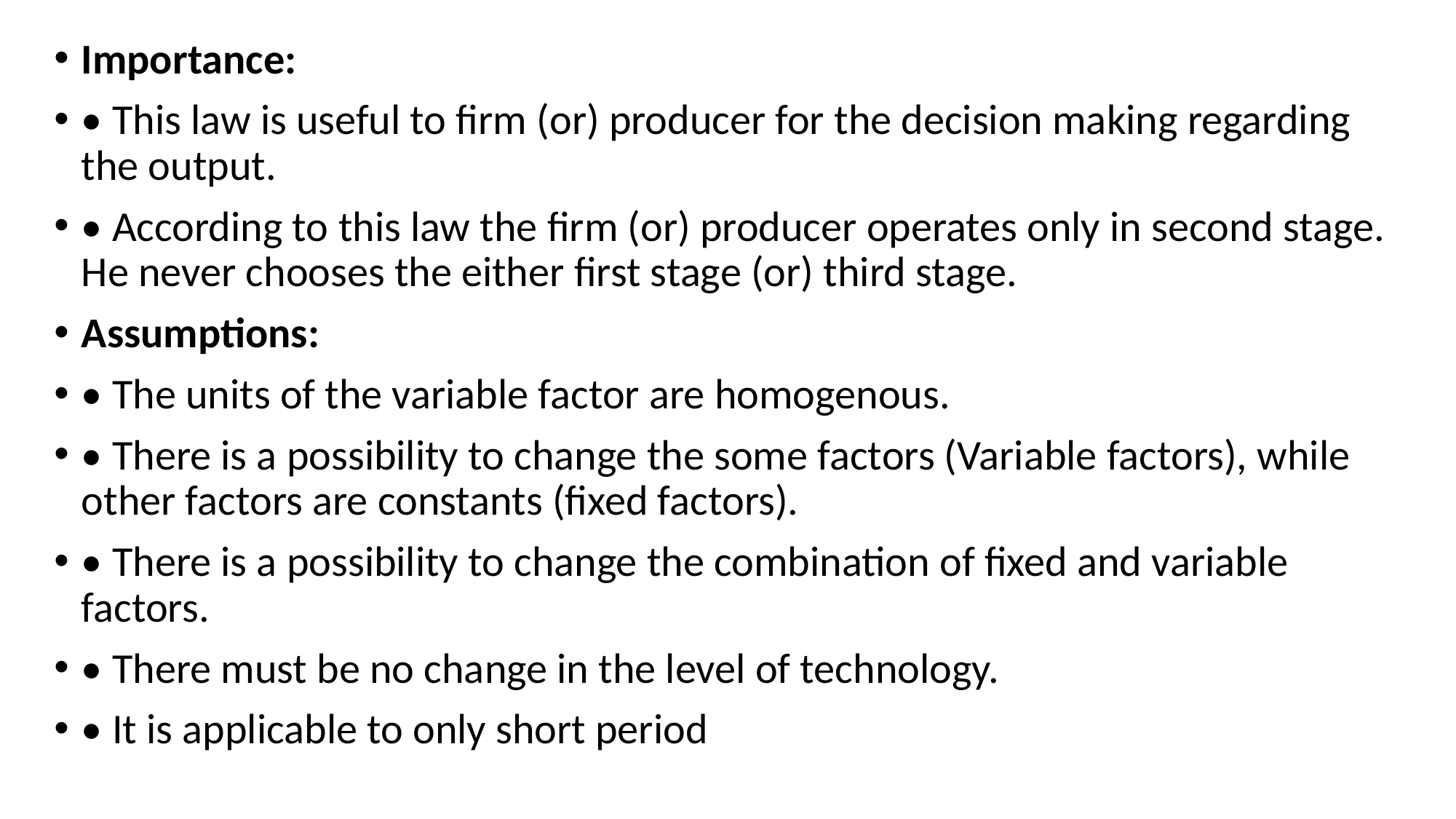

Importance:
• This law is useful to firm (or) producer for the decision making regarding the output.
• According to this law the firm (or) producer operates only in second stage. He never chooses the either first stage (or) third stage.
Assumptions:
• The units of the variable factor are homogenous.
• There is a possibility to change the some factors (Variable factors), while other factors are constants (fixed factors).
• There is a possibility to change the combination of fixed and variable factors.
• There must be no change in the level of technology.
• It is applicable to only short period